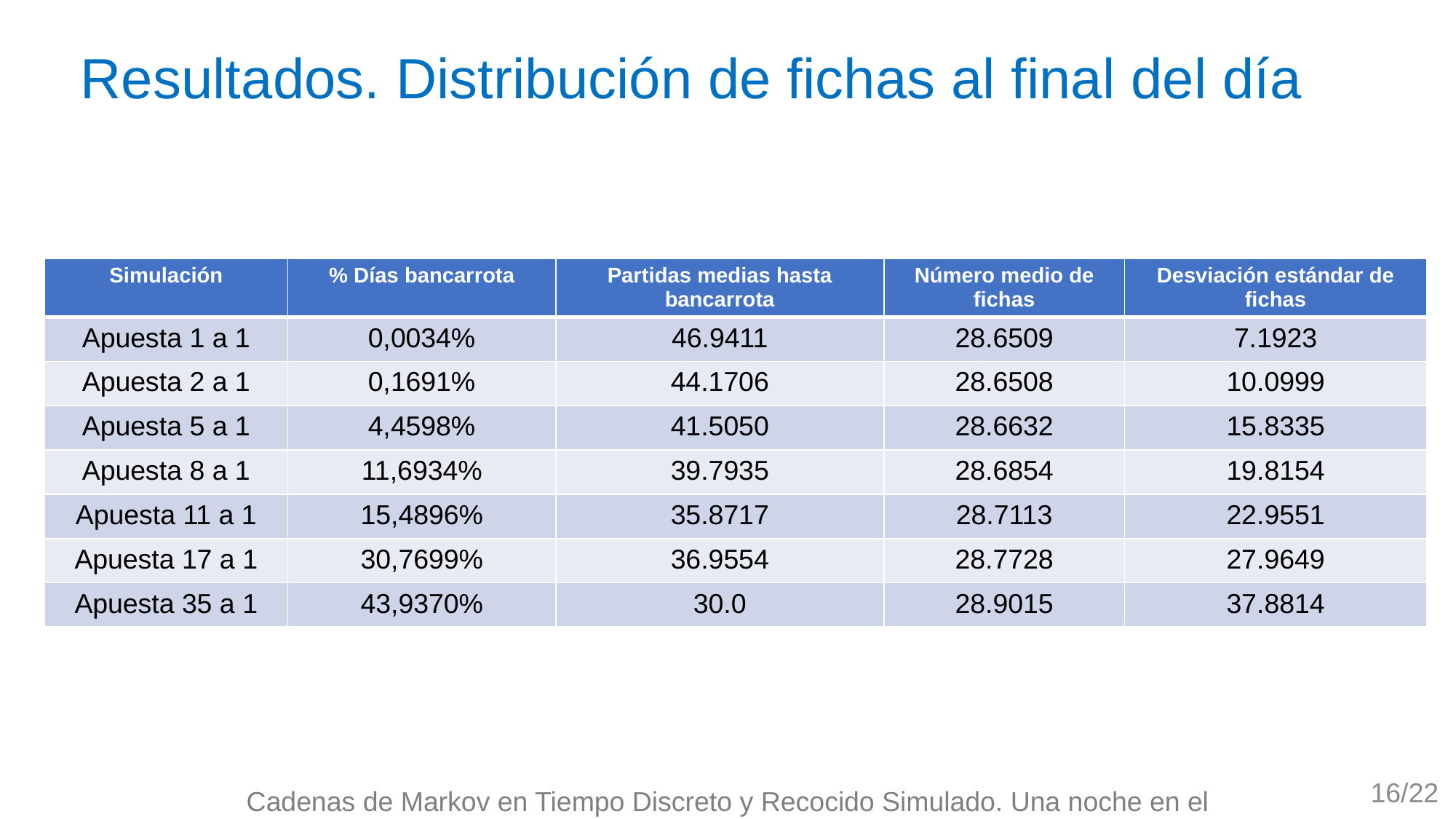

# Resultados. Distribución de fichas al final del día
| Simulación | % Días bancarrota | Partidas medias hasta bancarrota | Número medio de fichas | Desviación estándar de fichas |
| --- | --- | --- | --- | --- |
| Apuesta 1 a 1 | 0,0034% | 46.9411 | 28.6509 | 7.1923 |
| Apuesta 2 a 1 | 0,1691% | 44.1706 | 28.6508 | 10.0999 |
| Apuesta 5 a 1 | 4,4598% | 41.5050 | 28.6632 | 15.8335 |
| Apuesta 8 a 1 | 11,6934% | 39.7935 | 28.6854 | 19.8154 |
| Apuesta 11 a 1 | 15,4896% | 35.8717 | 28.7113 | 22.9551 |
| Apuesta 17 a 1 | 30,7699% | 36.9554 | 28.7728 | 27.9649 |
| Apuesta 35 a 1 | 43,9370% | 30.0 | 28.9015 | 37.8814 |
16/22
Cadenas de Markov en Tiempo Discreto y Recocido Simulado. Una noche en el casino